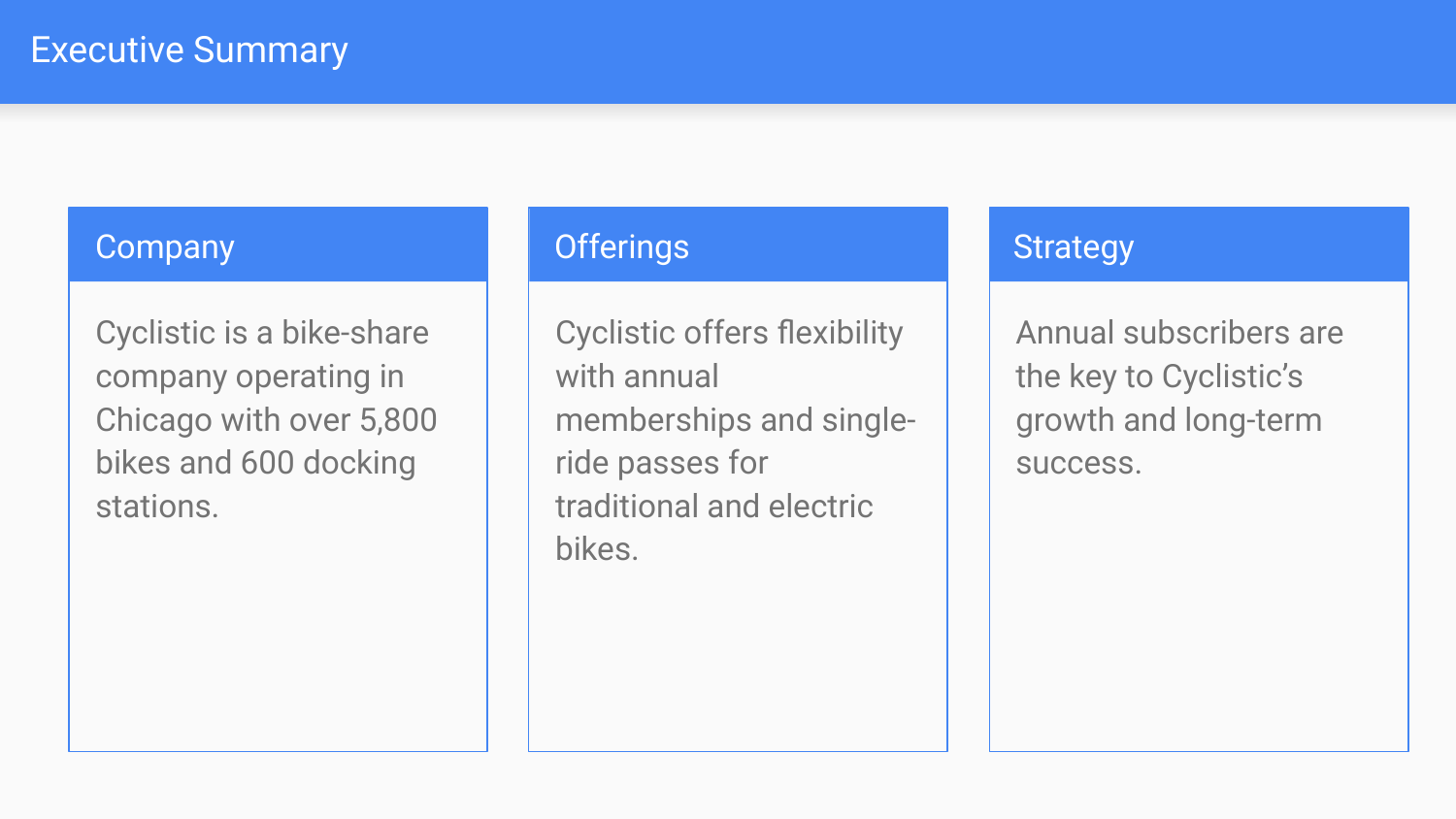

# Executive Summary

Company

Offerings

Strategy
Cyclistic is a bike-share company operating in Chicago with over 5,800 bikes and 600 docking stations.

Cyclistic offers flexibility with annual memberships and single-ride passes for traditional and electric bikes.
Annual subscribers are the key to Cyclistic’s growth and long-term success.